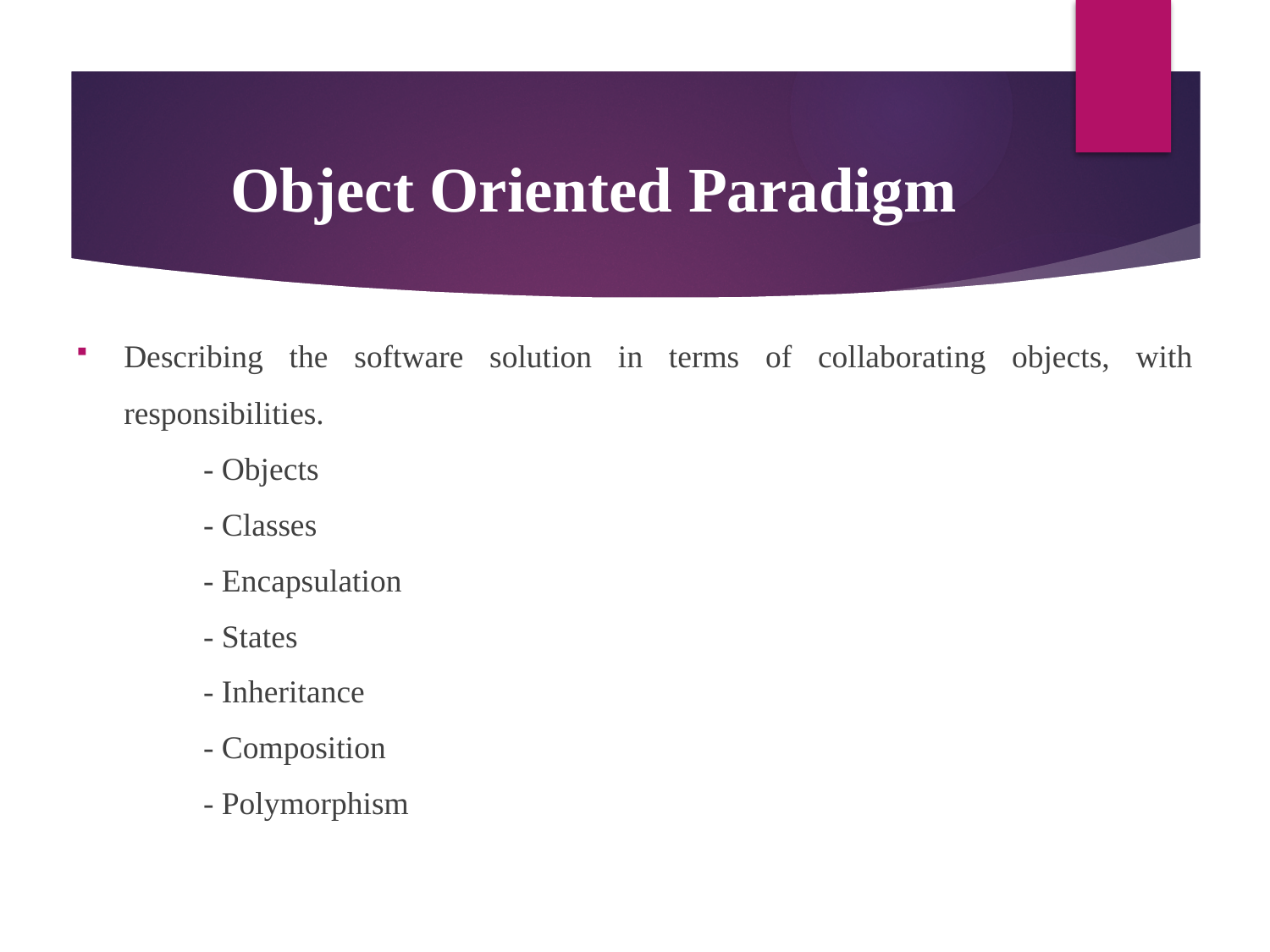

# Object Oriented Paradigm
Describing the software solution in terms of collaborating objects, with responsibilities.
	- Objects
	- Classes
	- Encapsulation
	- States
	- Inheritance
	- Composition
	- Polymorphism